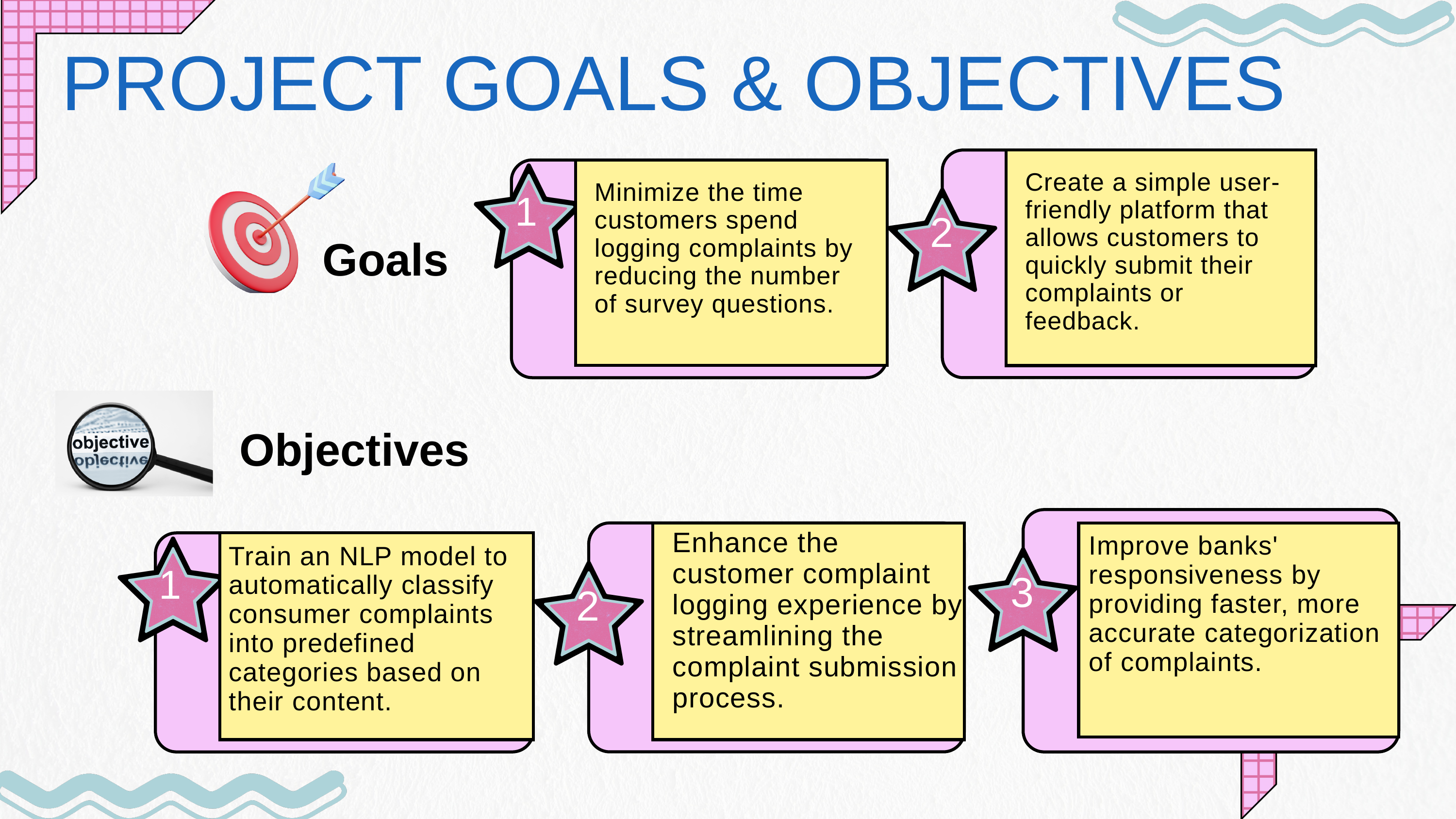

PROJECT GOALS & OBJECTIVES

Goals

Create a simple user-friendly platform that allows customers to quickly submit their complaints or feedback.

Minimize the time customers spend logging complaints by reducing the number of survey questions.

1
2

Objectives

Enhance the customer complaint logging experience by streamlining the complaint submission process.

Improve banks' responsiveness by providing faster, more accurate categorization of complaints.

Train an NLP model to automatically classify consumer complaints into predefined categories based on their content.

1
3
2